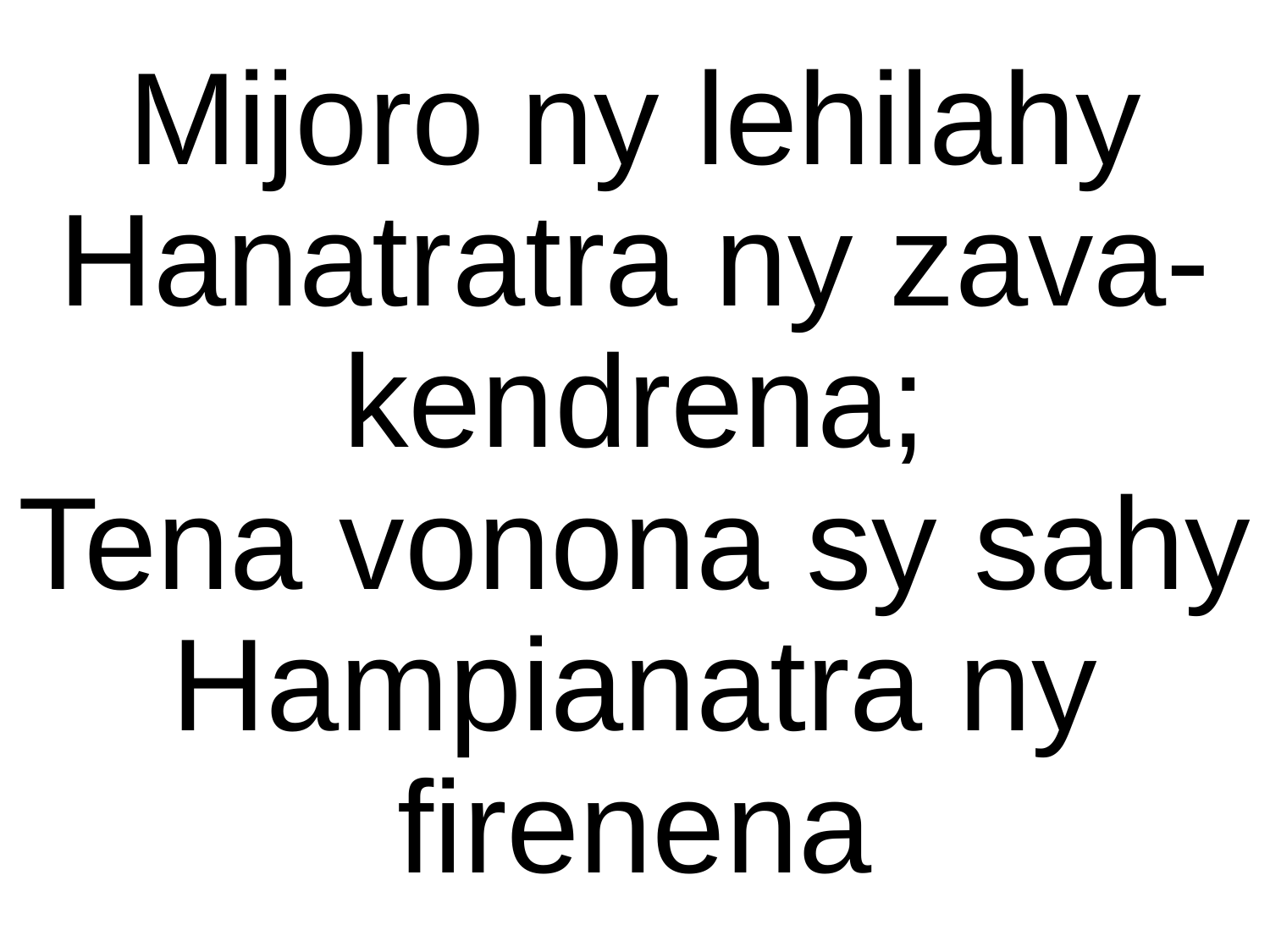

# Mijoro ny lehilahy Hanatratra ny zava-kendrena; Tena vonona sy sahy Hampianatra ny firenena